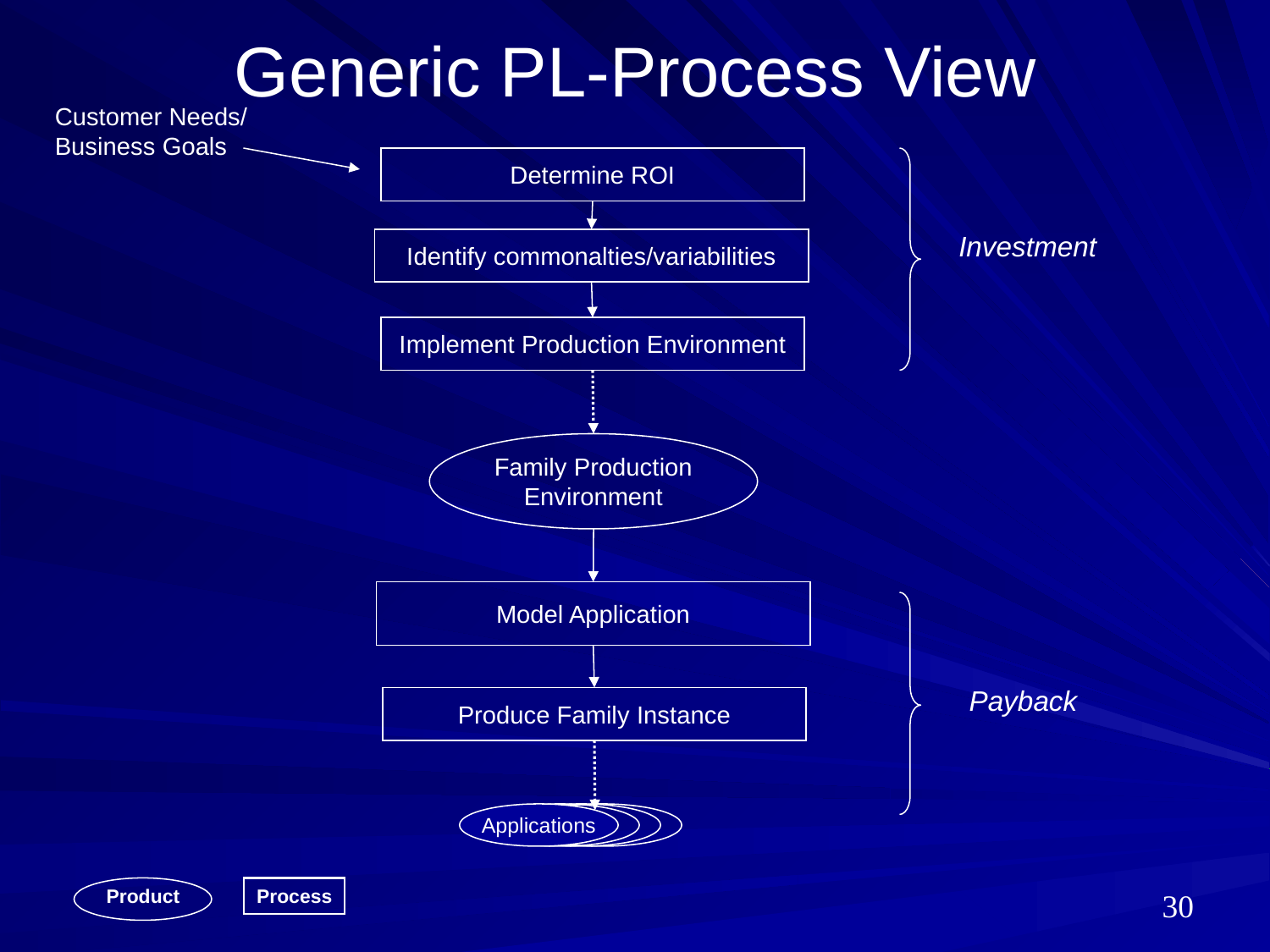

Generic PL-Process View
Customer Needs/
Business Goals

Determine ROI

Investment
Identify commonalties/variabilities
Implement Production Environment
Family Production
Environment
Model Application

Payback
Produce Family Instance
Applications

30

Product
Process